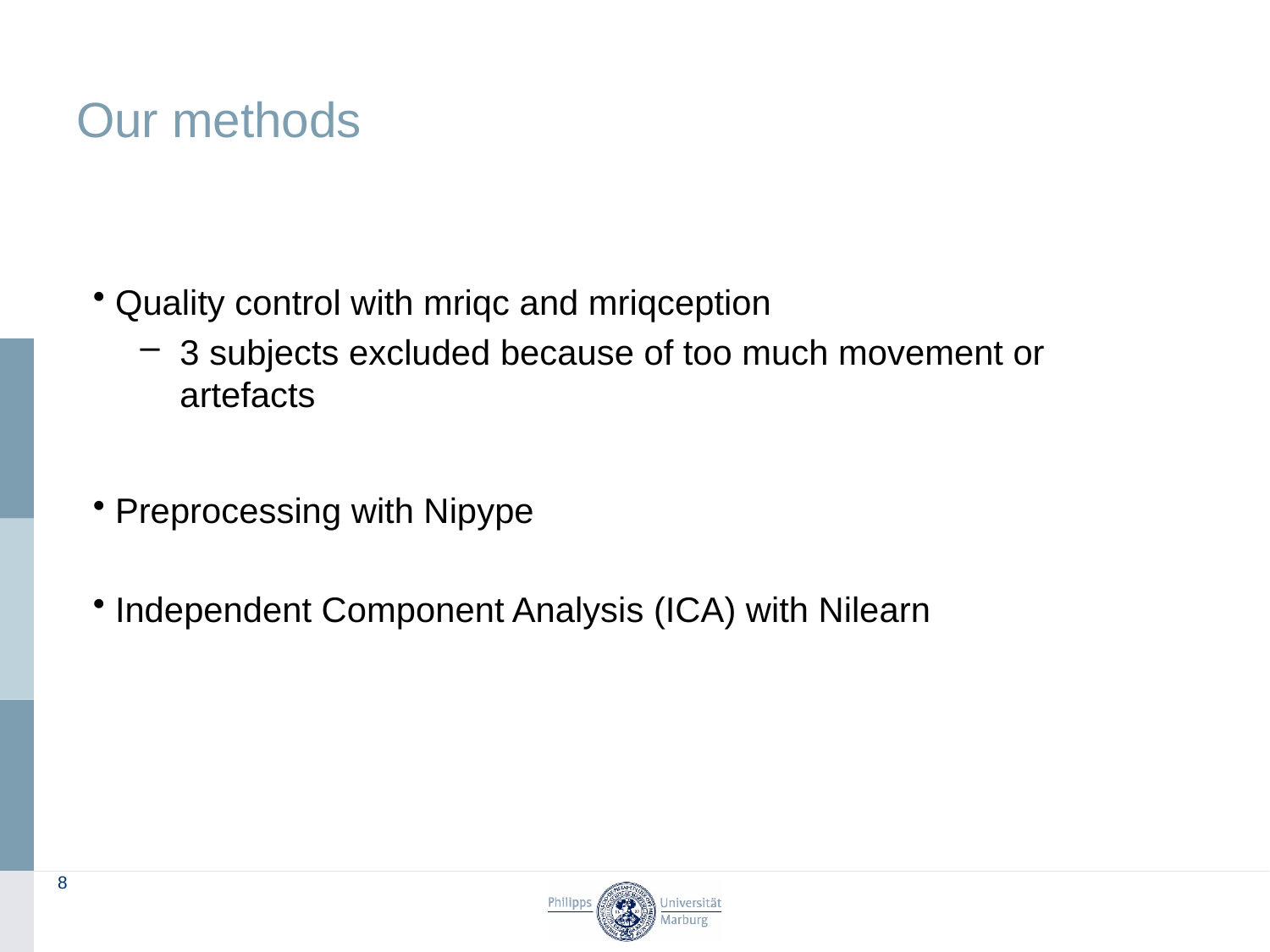

# Our methods
Quality control with mriqc and mriqception
3 subjects excluded because of too much movement or artefacts

Preprocessing with Nipype

Independent Component Analysis (ICA) with Nilearn
8